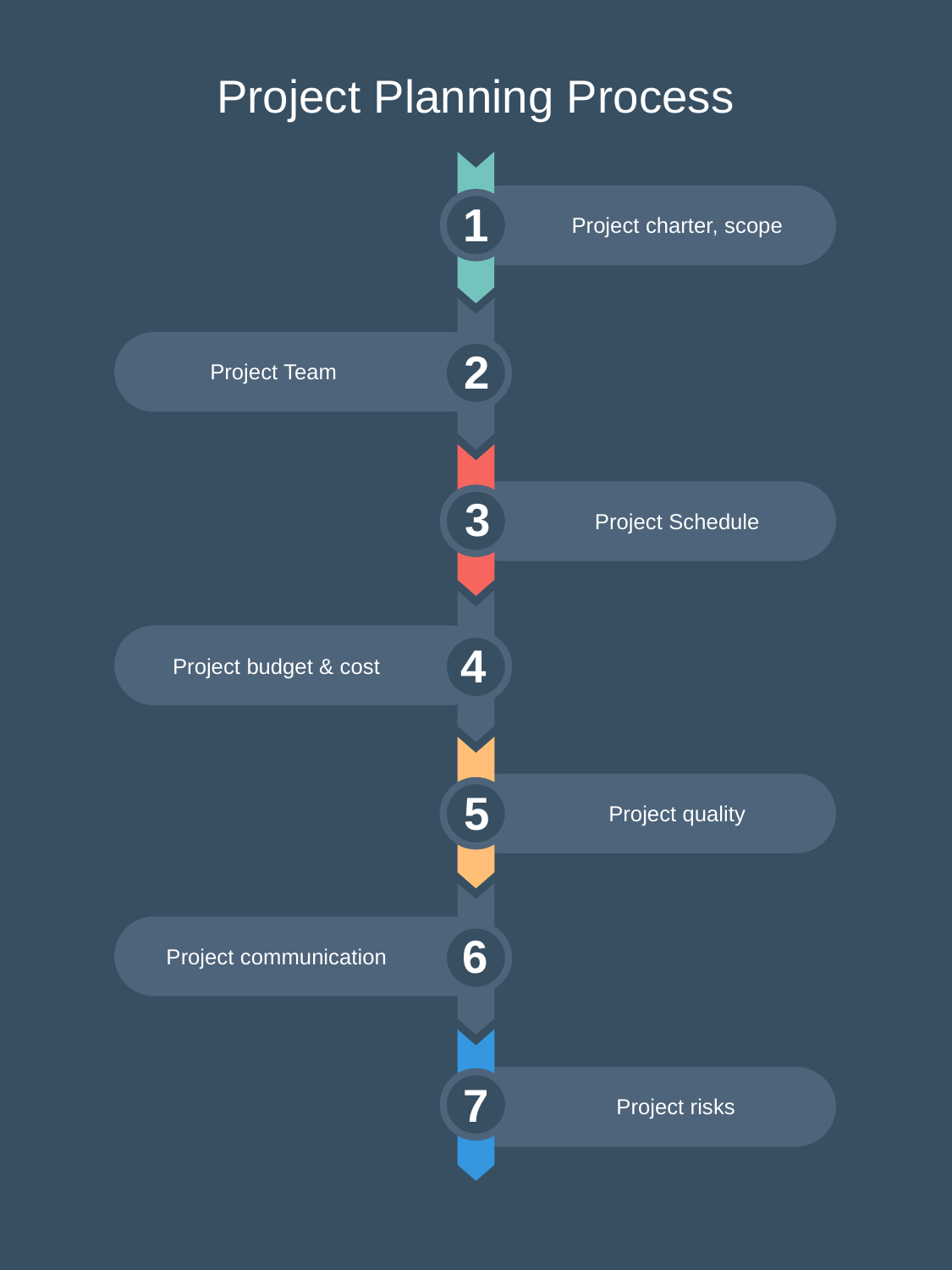

Project Planning Process

1

Project charter, scope

2

Project Team

3

Project Schedule

4

Project budget & cost

5

Project quality

6

Project communication

7

Project risks